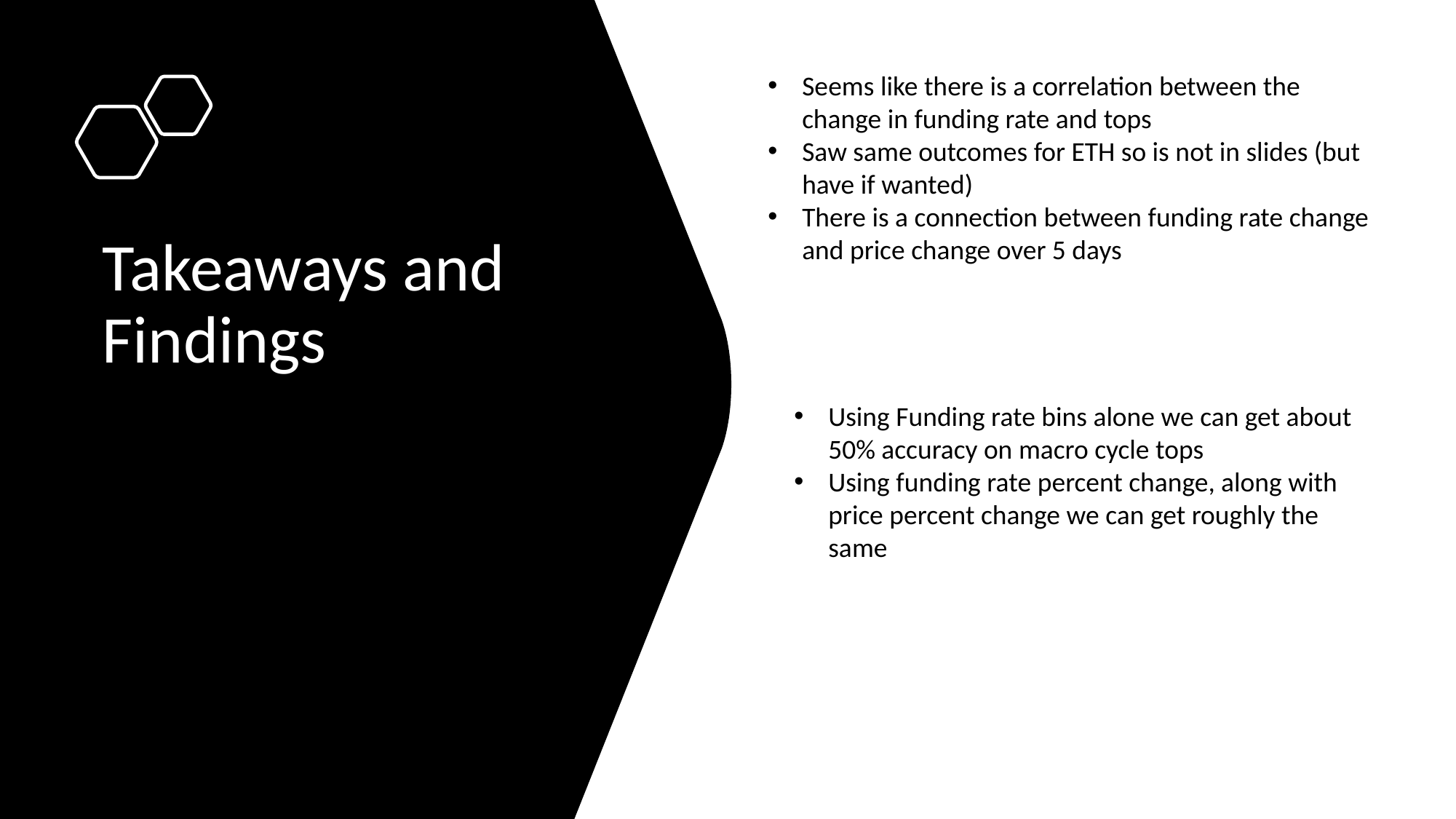

Seems like there is a correlation between the change in funding rate and tops
Saw same outcomes for ETH so is not in slides (but have if wanted)
There is a connection between funding rate change and price change over 5 days

# Takeaways and Findings
Using Funding rate bins alone we can get about 50% accuracy on macro cycle tops
Using funding rate percent change, along with price percent change we can get roughly the same